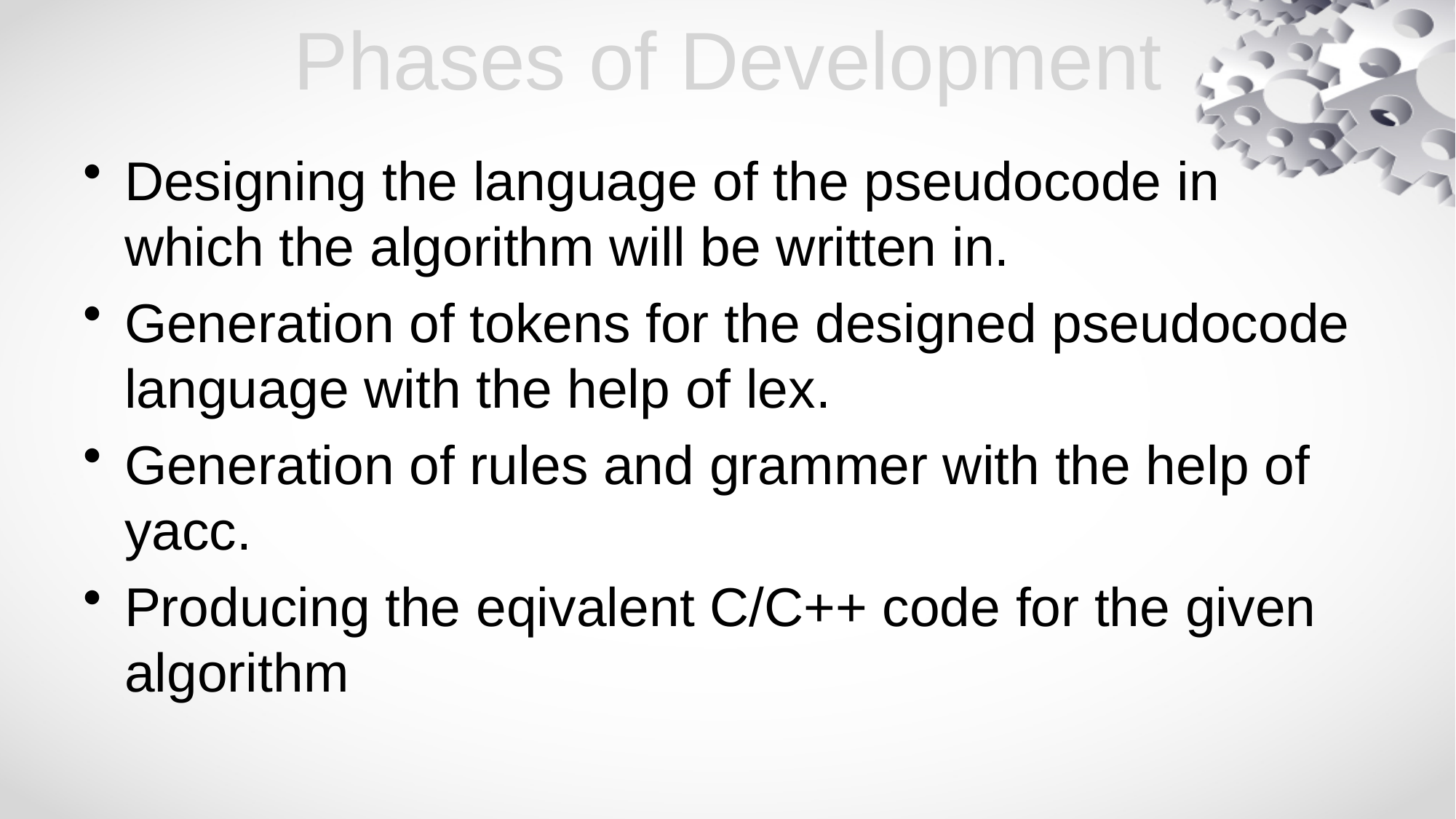

# Phases of Development
Designing the language of the pseudocode in which the algorithm will be written in.
Generation of tokens for the designed pseudocode language with the help of lex.
Generation of rules and grammer with the help of yacc.
Producing the eqivalent C/C++ code for the given algorithm